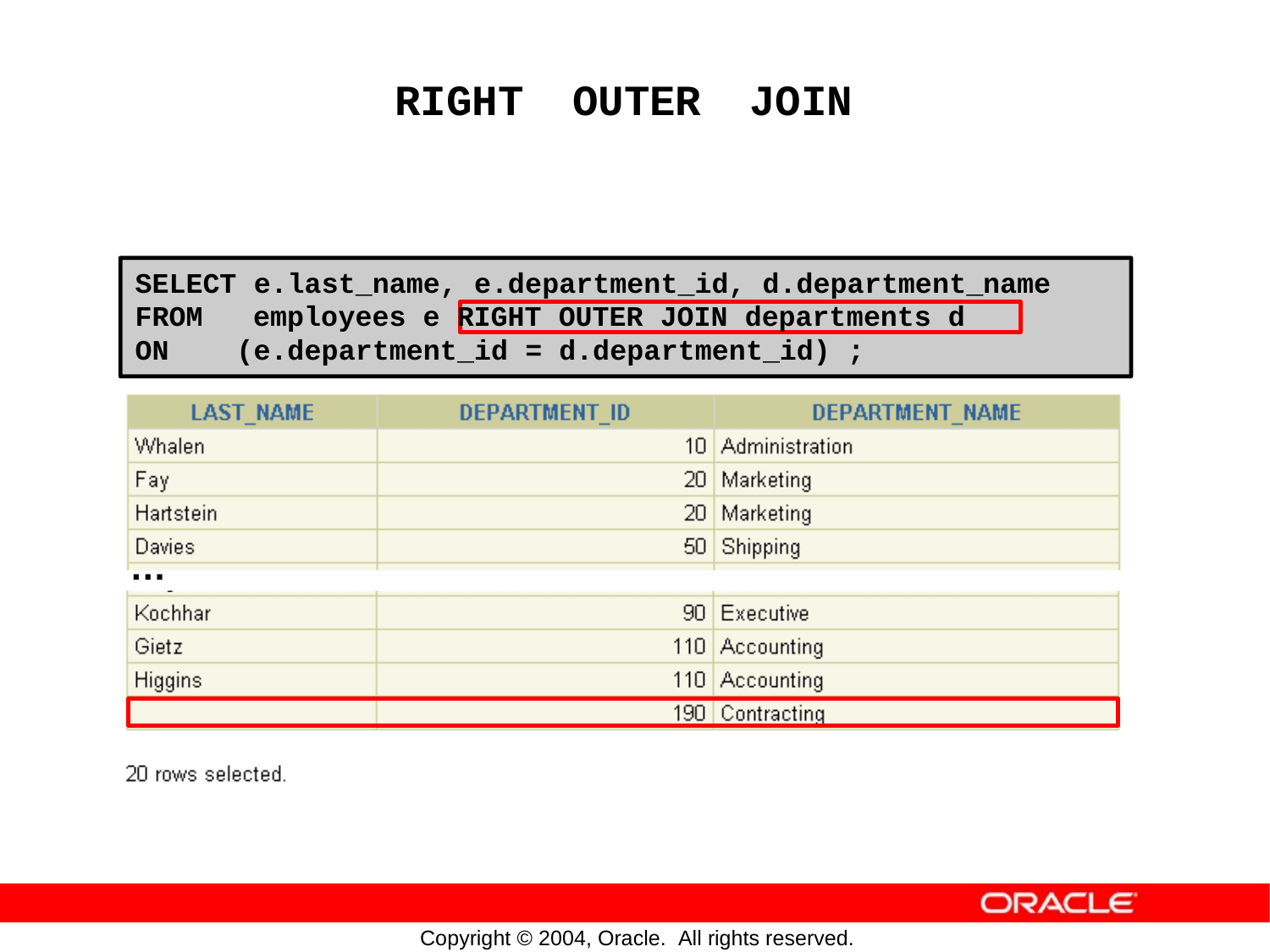

RIGHT
OUTER
JOIN

SELECT e.last_name, e.department_id, d.department_name
FROM  employees e RIGHT OUTER JOIN departments d
ON   (e.department_id = d.department_id) ;

…

Copyright © 2004, Oracle.  All rights reserved.